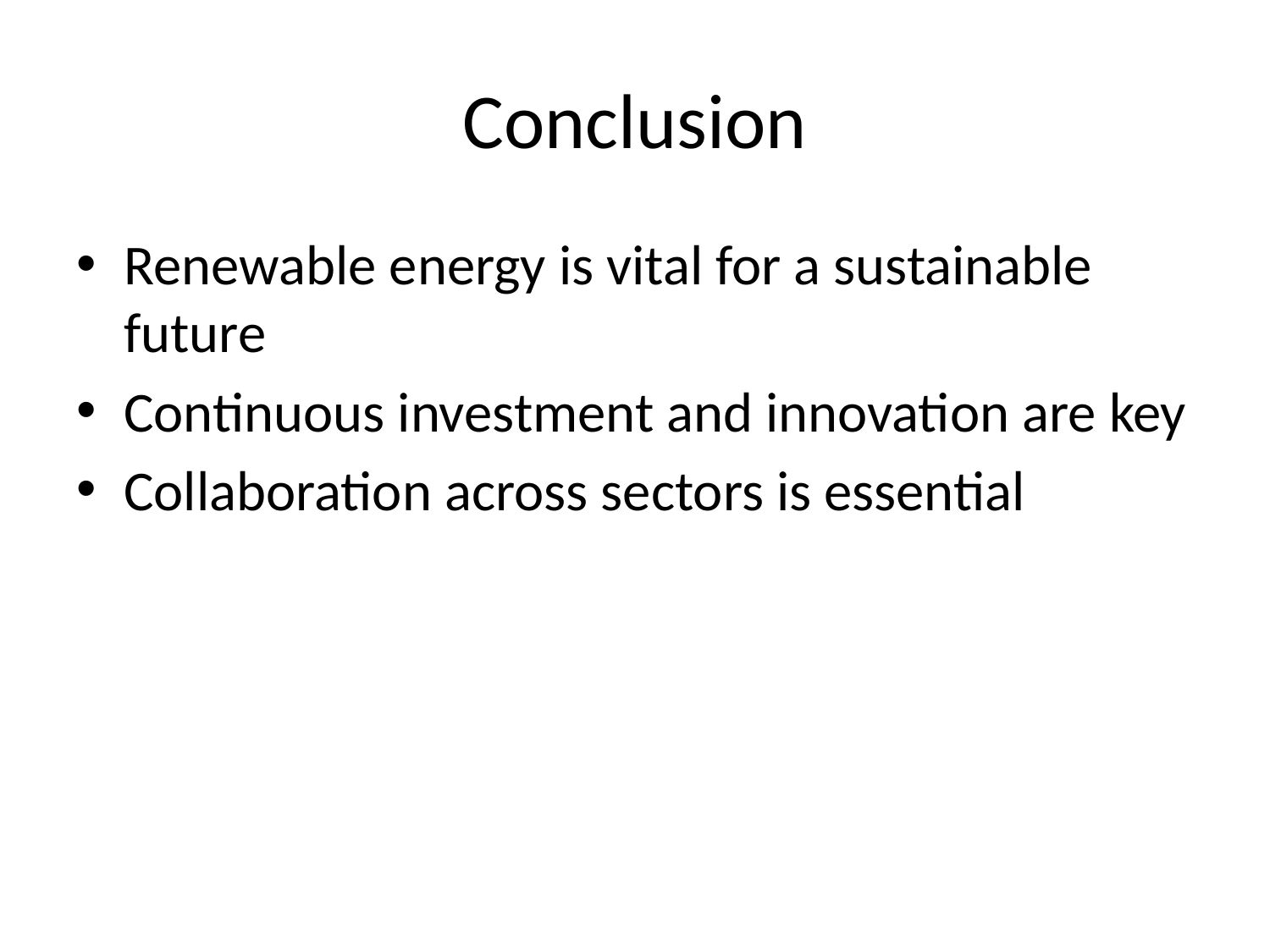

# Conclusion
Renewable energy is vital for a sustainable future
Continuous investment and innovation are key
Collaboration across sectors is essential